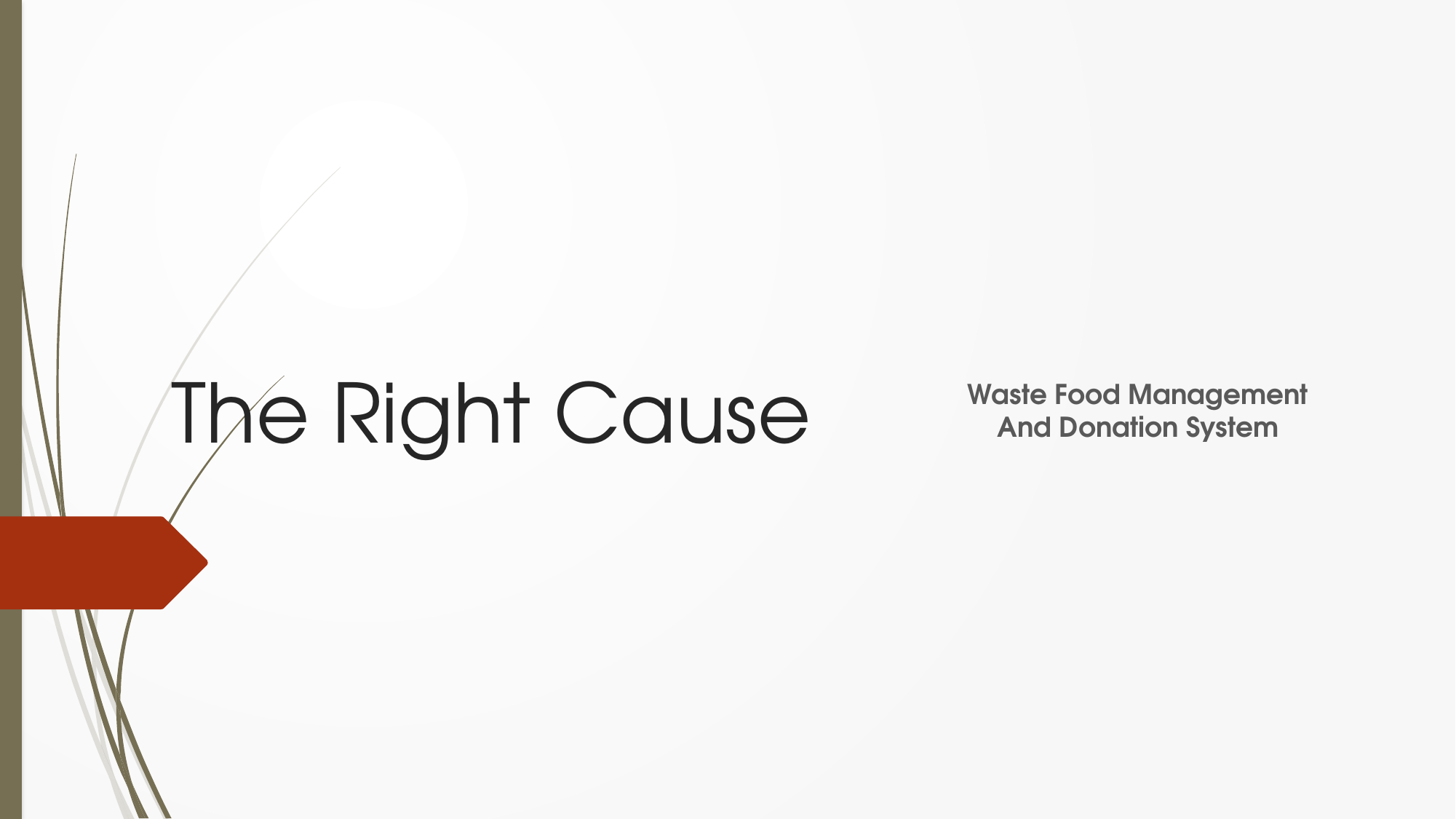

# The Right Cause
Waste Food Management And Donation System